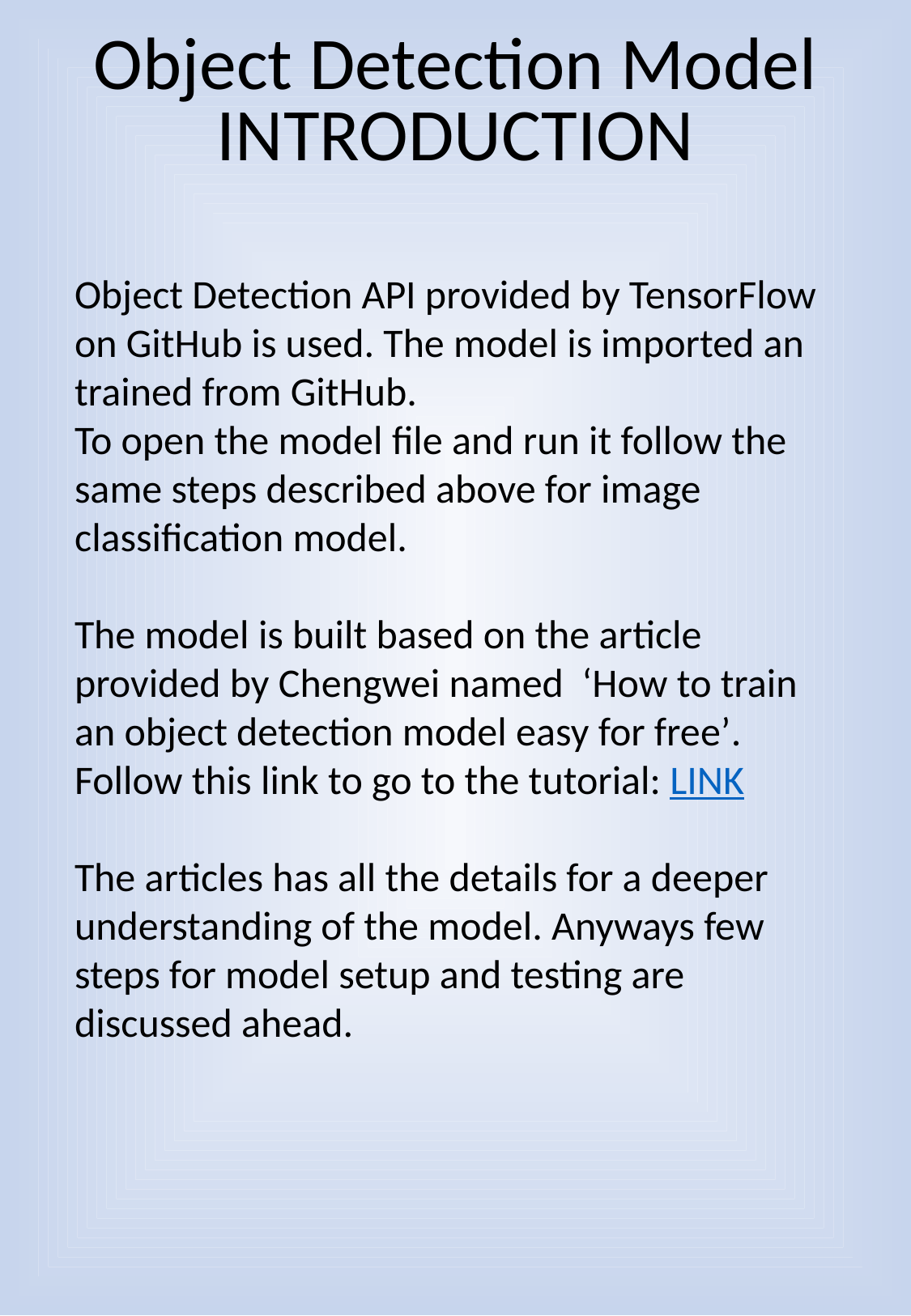

# Object Detection Model
INTRODUCTION
Object Detection API provided by TensorFlow on GitHub is used. The model is imported an trained from GitHub.
To open the model file and run it follow the same steps described above for image classification model.

The model is built based on the article provided by Chengwei named  ‘How to train an object detection model easy for free’. Follow this link to go to the tutorial: LINK

The articles has all the details for a deeper understanding of the model. Anyways few steps for model setup and testing are discussed ahead.